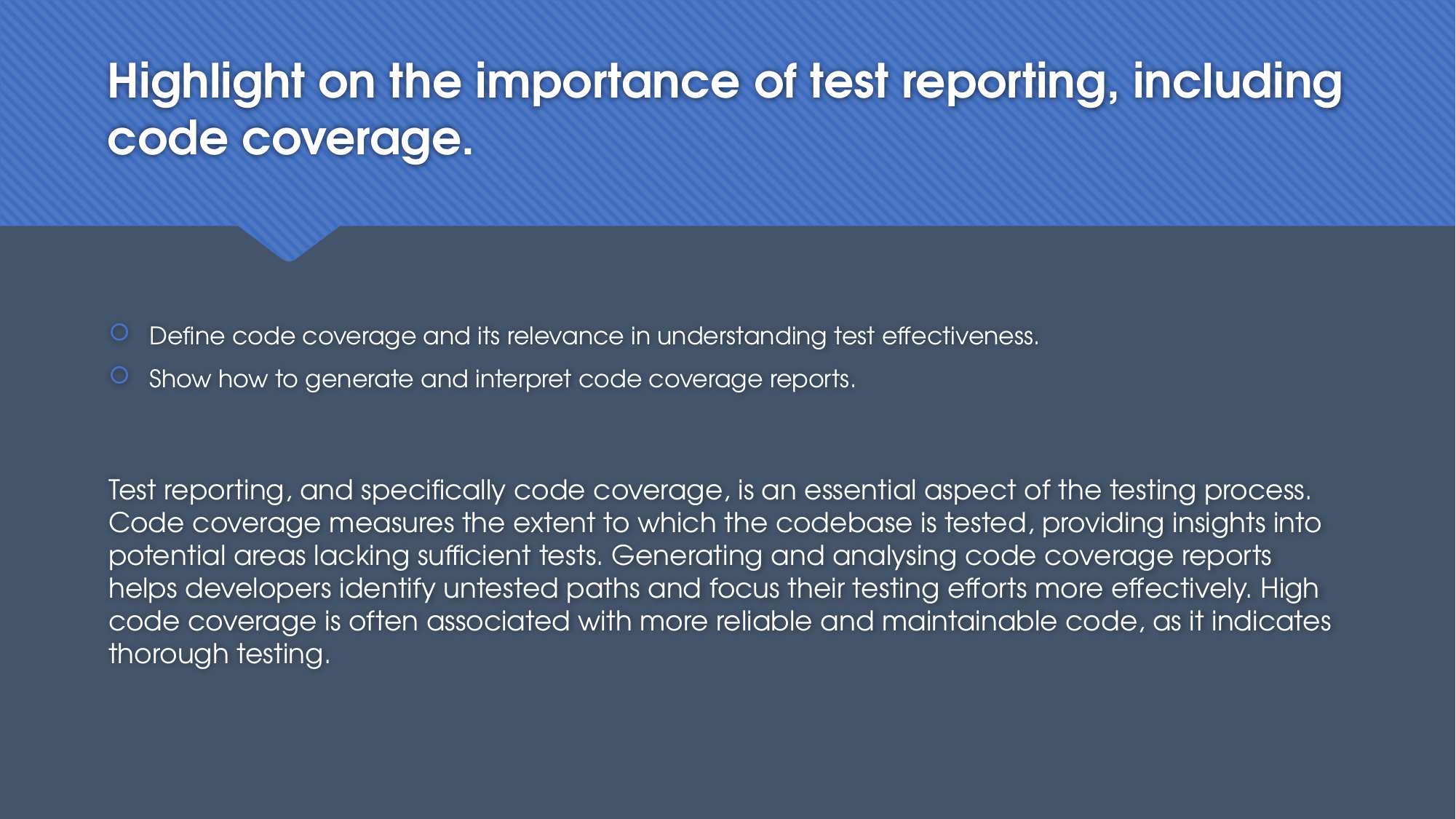

# Highlight on the importance of test reporting, including code coverage.
Define code coverage and its relevance in understanding test effectiveness.
Show how to generate and interpret code coverage reports.
Test reporting, and specifically code coverage, is an essential aspect of the testing process. Code coverage measures the extent to which the codebase is tested, providing insights into potential areas lacking sufficient tests. Generating and analysing code coverage reports helps developers identify untested paths and focus their testing efforts more effectively. High code coverage is often associated with more reliable and maintainable code, as it indicates thorough testing.